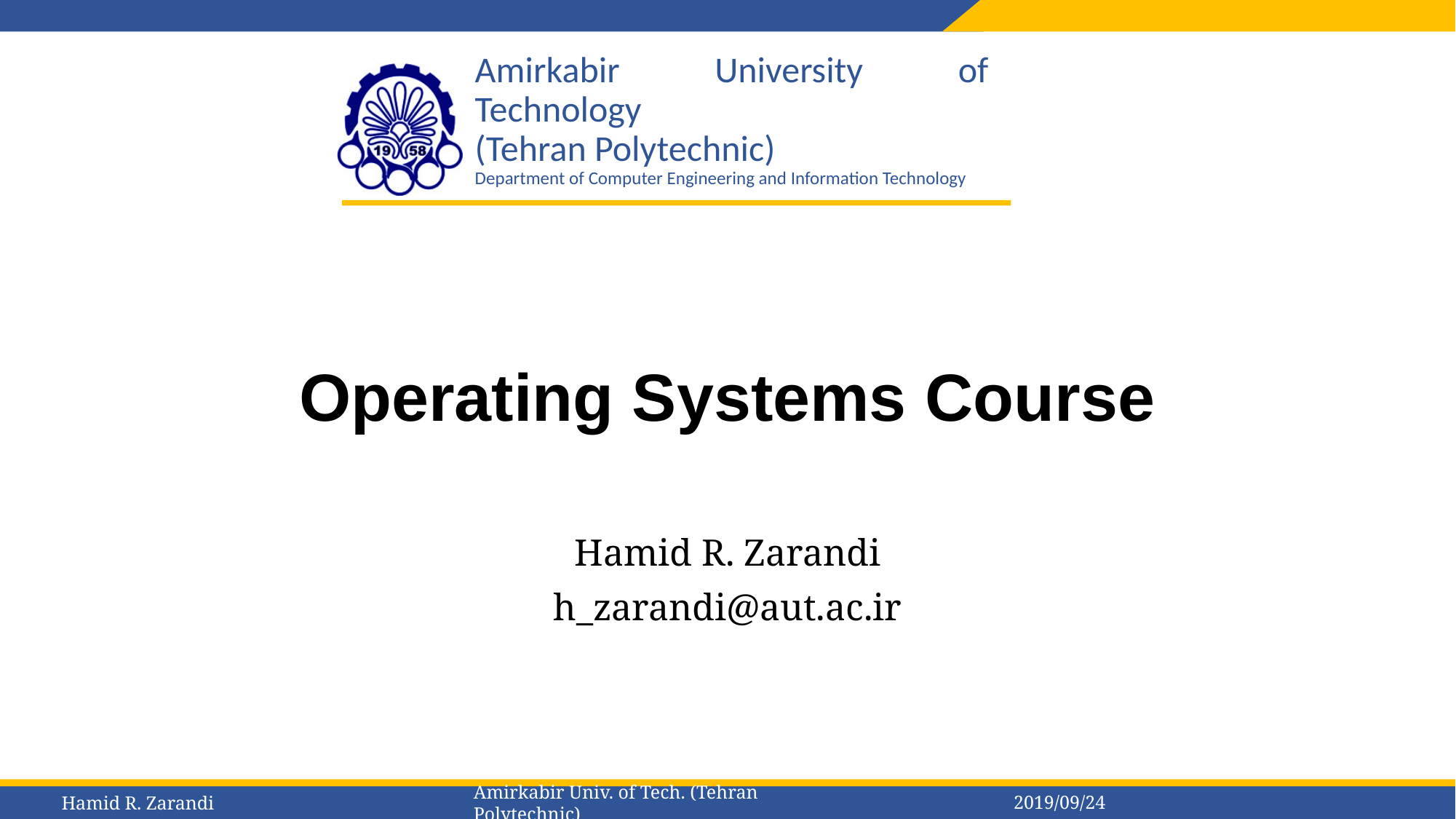

# Operating Systems Course
Hamid R. Zarandi
h_zarandi@aut.ac.ir